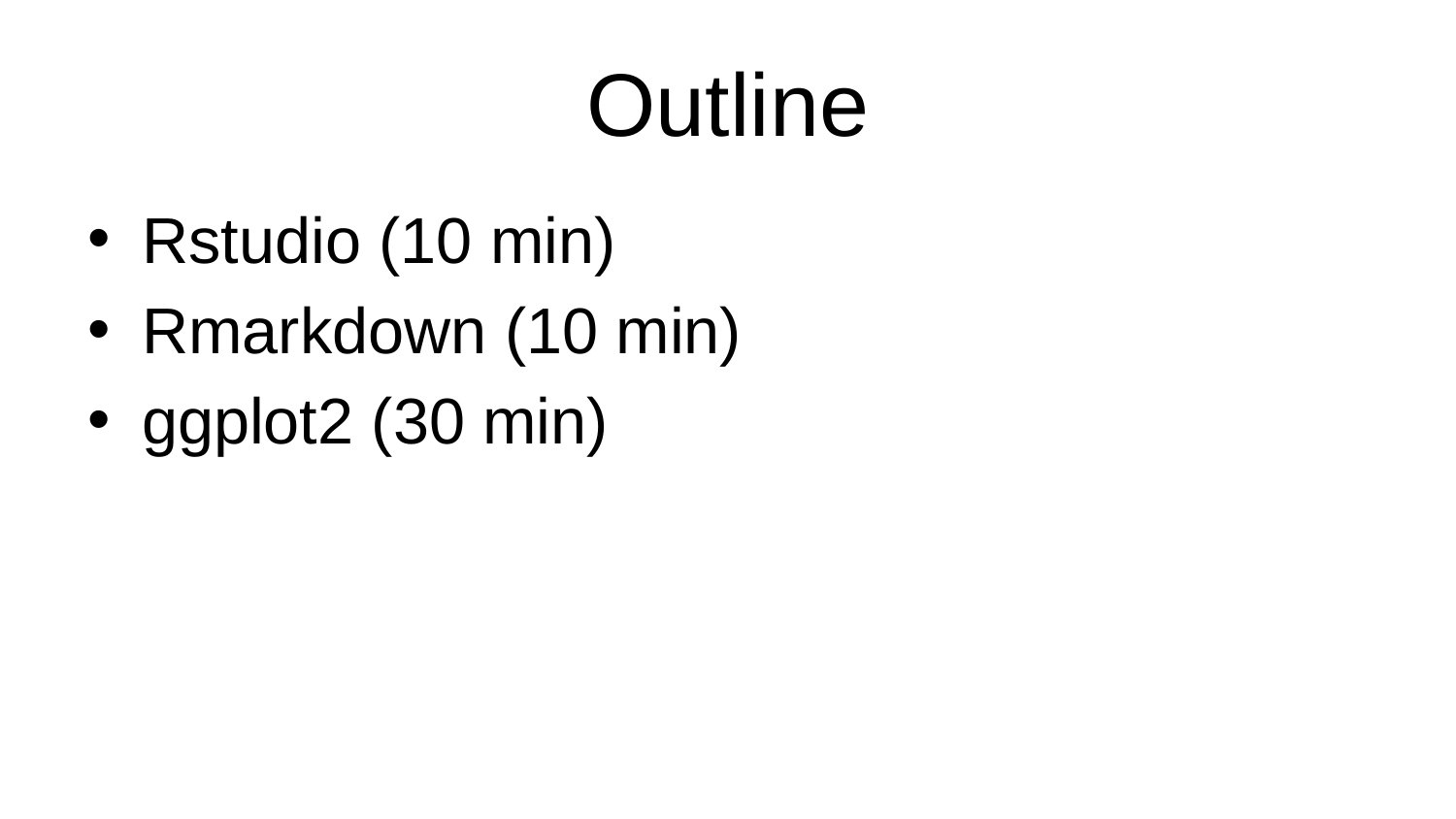

# Outline
Rstudio (10 min)
Rmarkdown (10 min)
ggplot2 (30 min)